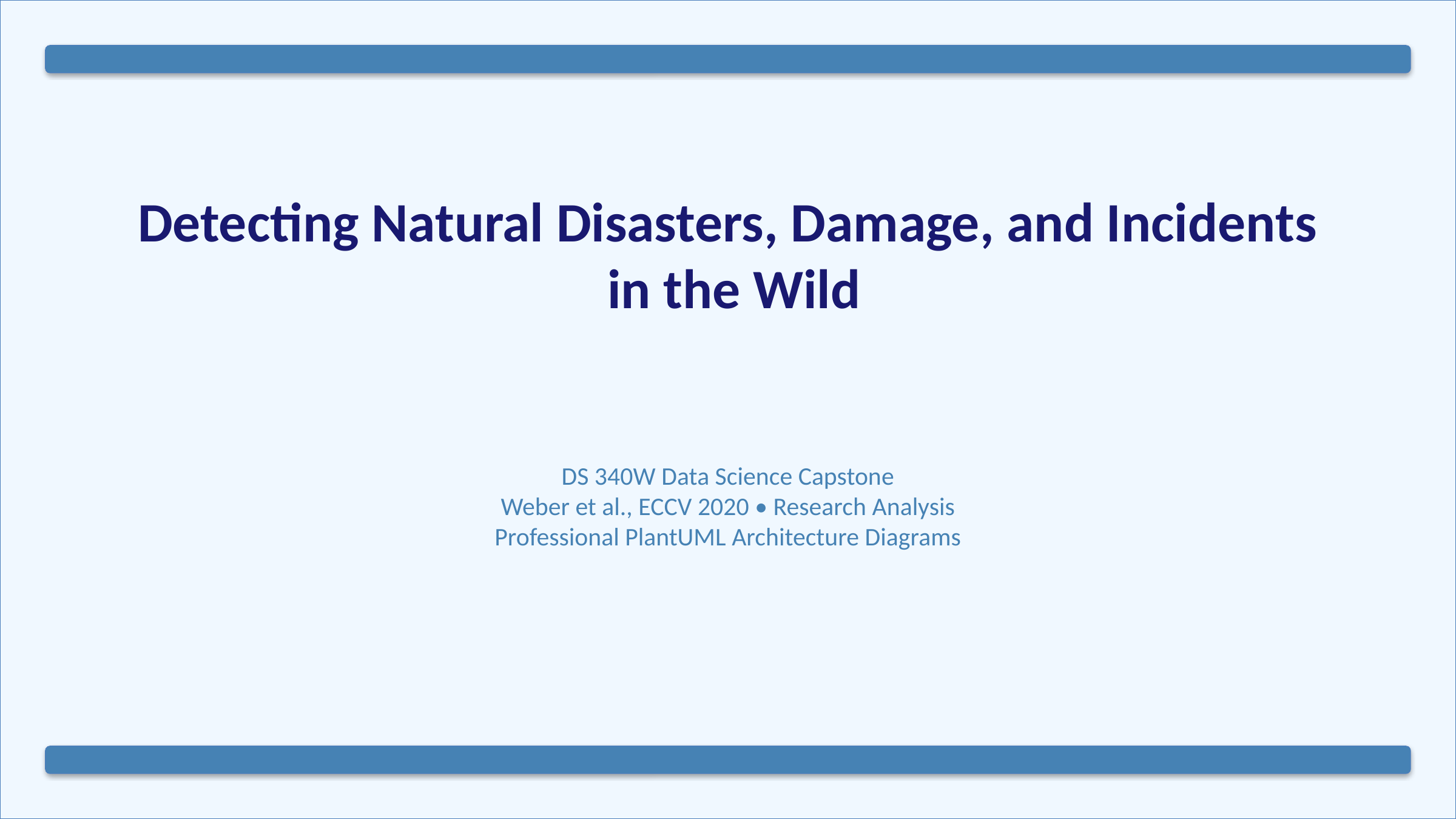

Detecting Natural Disasters, Damage, and Incidents
 in the Wild
DS 340W Data Science Capstone
Weber et al., ECCV 2020 • Research Analysis
Professional PlantUML Architecture Diagrams